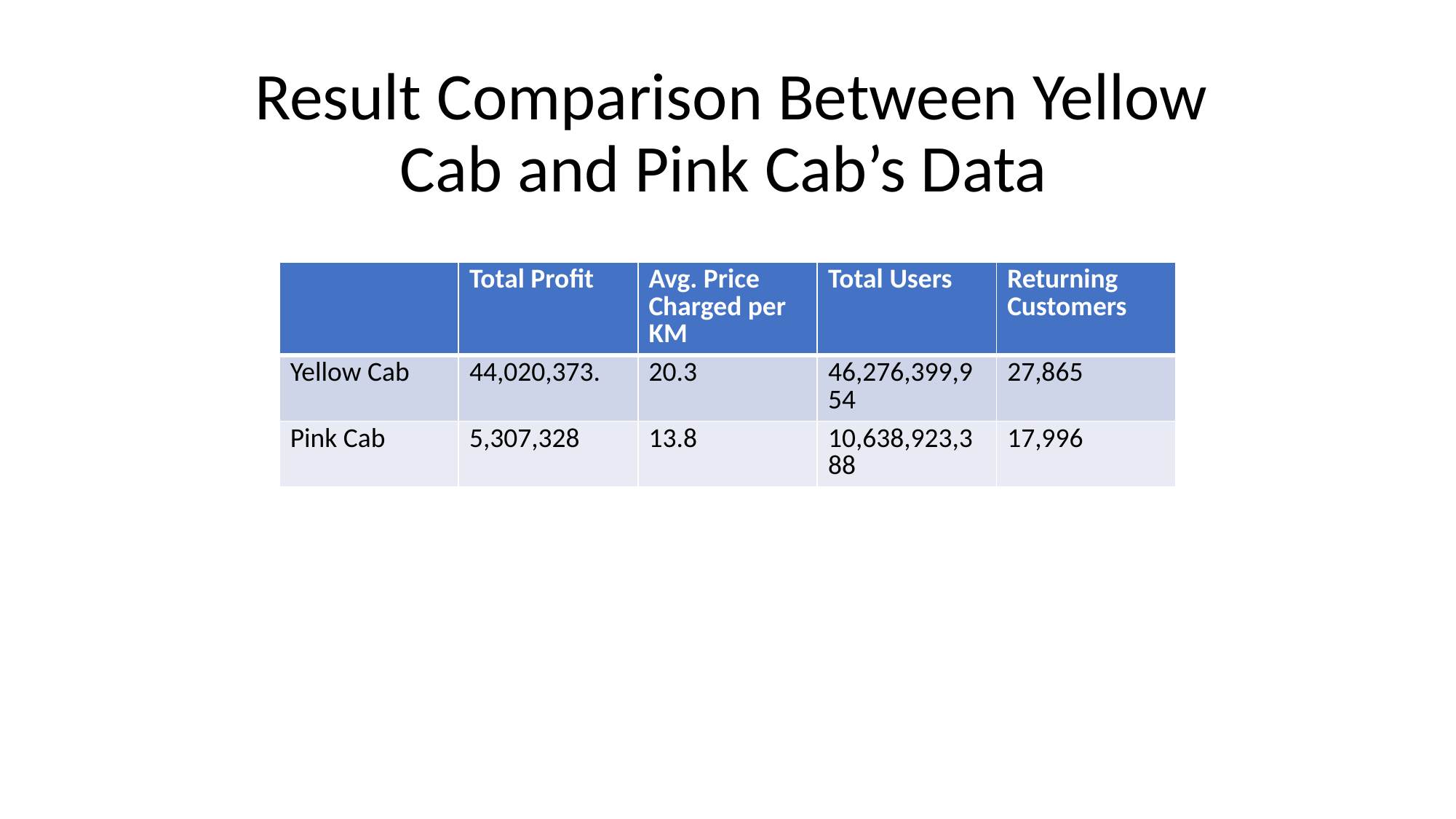

# Result Comparison Between Yellow Cab and Pink Cab’s Data
|  | Total Profit | Avg. Price Charged per KM | Total Users | Returning Customers |
| --- | --- | --- | --- | --- |
| Yellow Cab | 44,020,373. | 20.3 | 46,276,399,954 | 27,865 |
| Pink Cab | 5,307,328 | 13.8 | 10,638,923,388 | 17,996 |